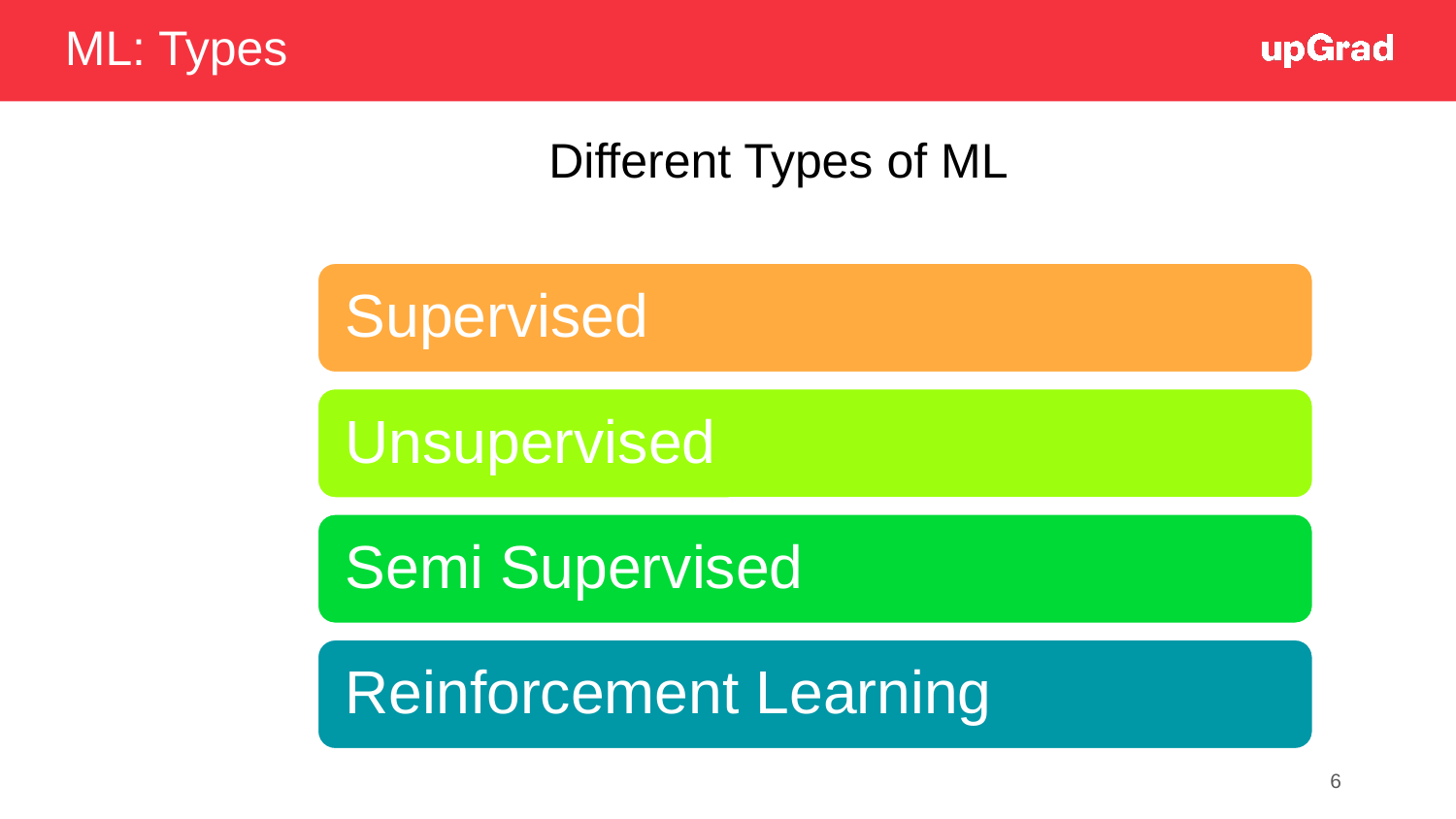

# ML: Types
Different Types of ML
Supervised
Unsupervised
Semi Supervised
Reinforcement Learning
6